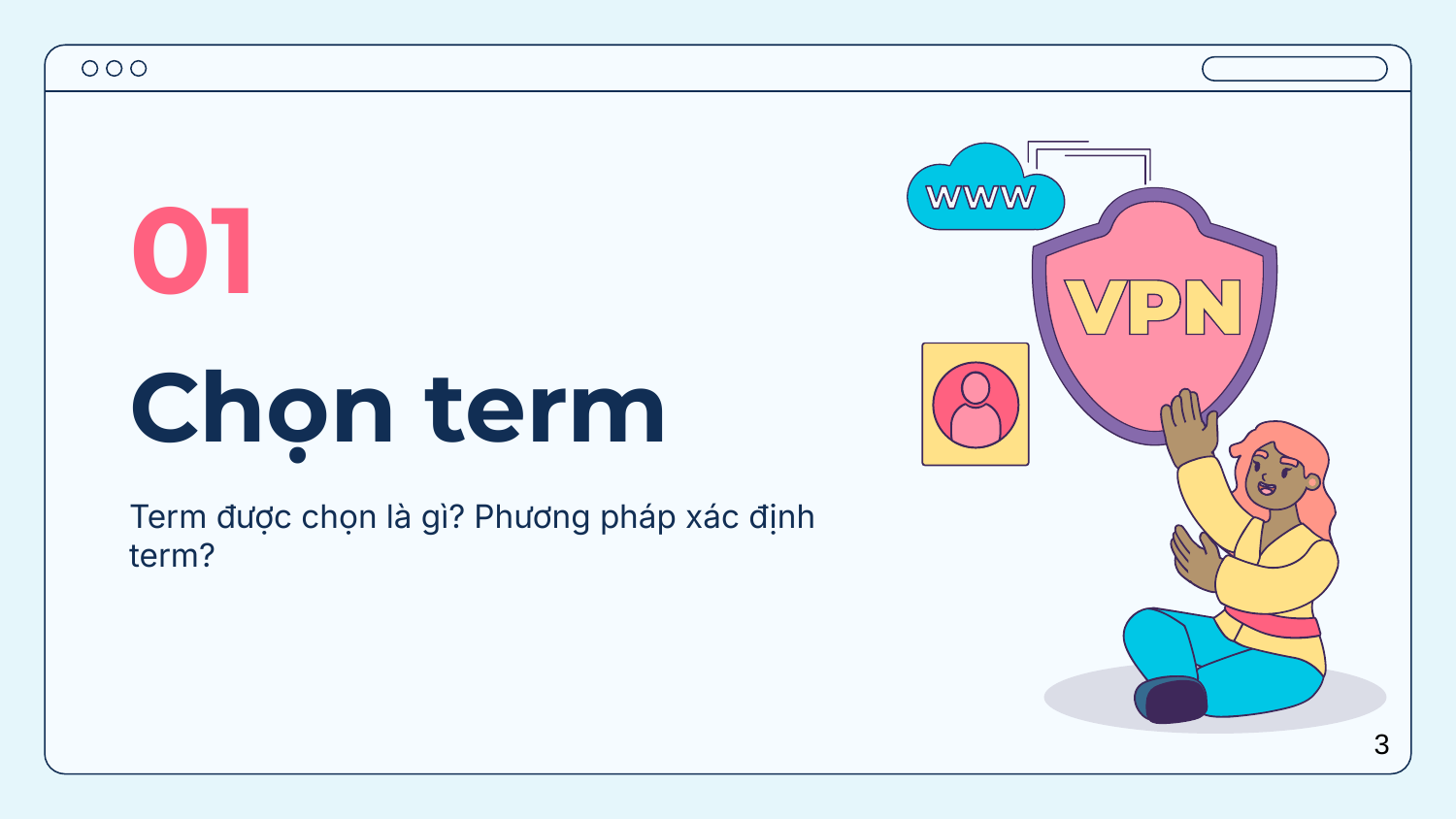

01
# Chọn term

Term được chọn là gì? Phương pháp xác định term?
3